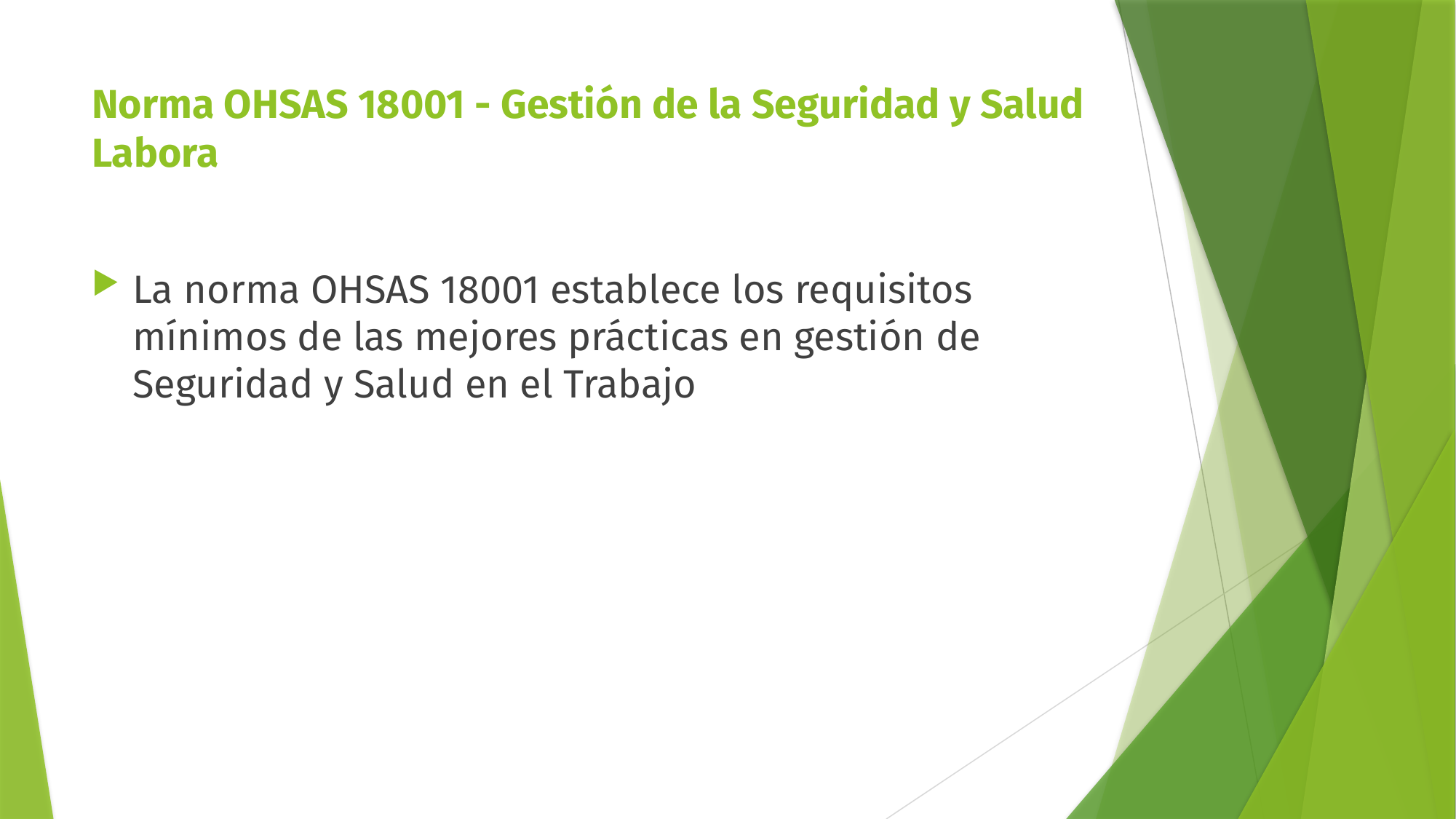

# Norma OHSAS 18001 - Gestión de la Seguridad y Salud Labora
La norma OHSAS 18001 establece los requisitos mínimos de las mejores prácticas en gestión de Seguridad y Salud en el Trabajo